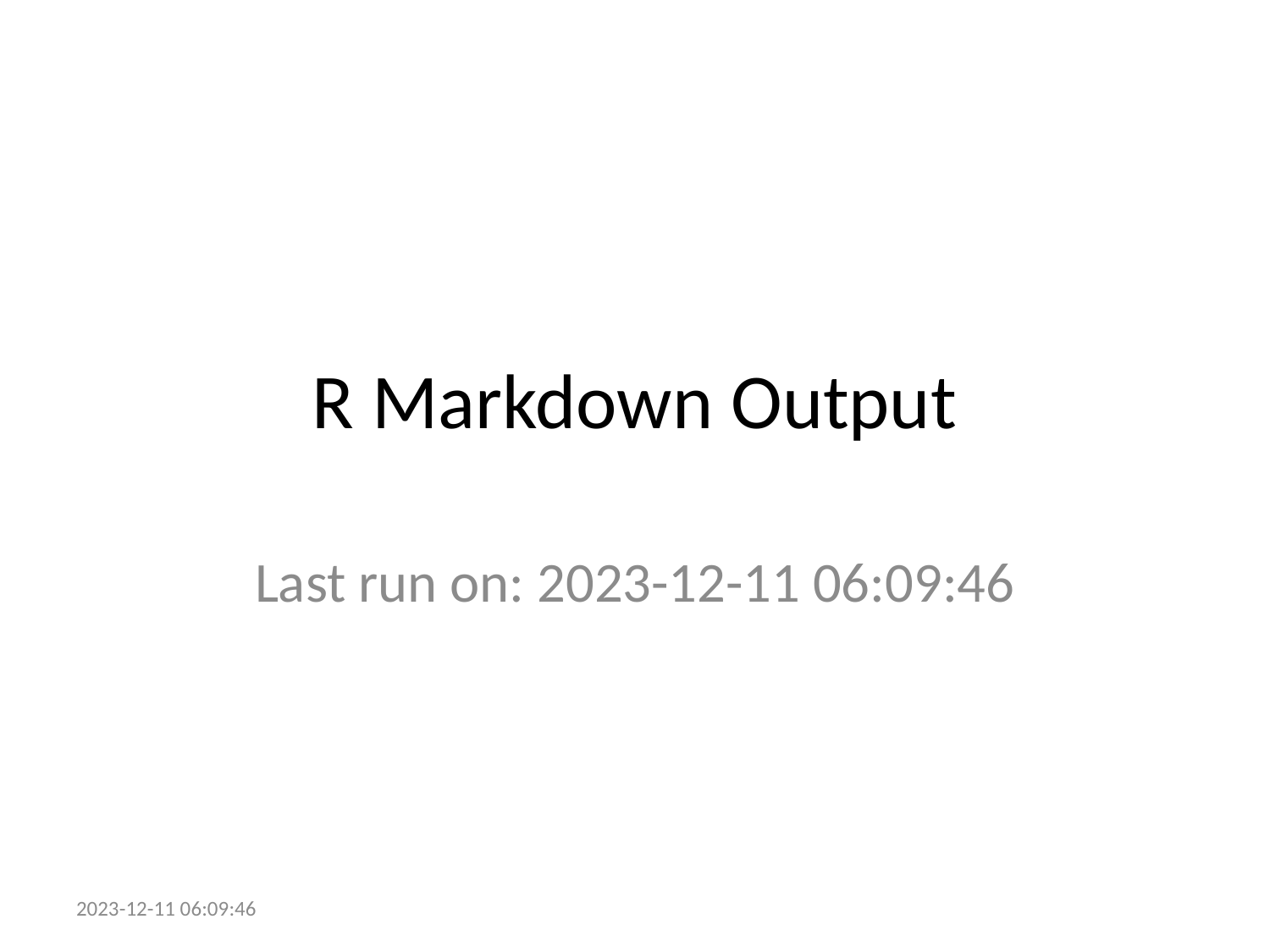

# R Markdown Output
Last run on: 2023-12-11 06:09:46
2023-12-11 06:09:46